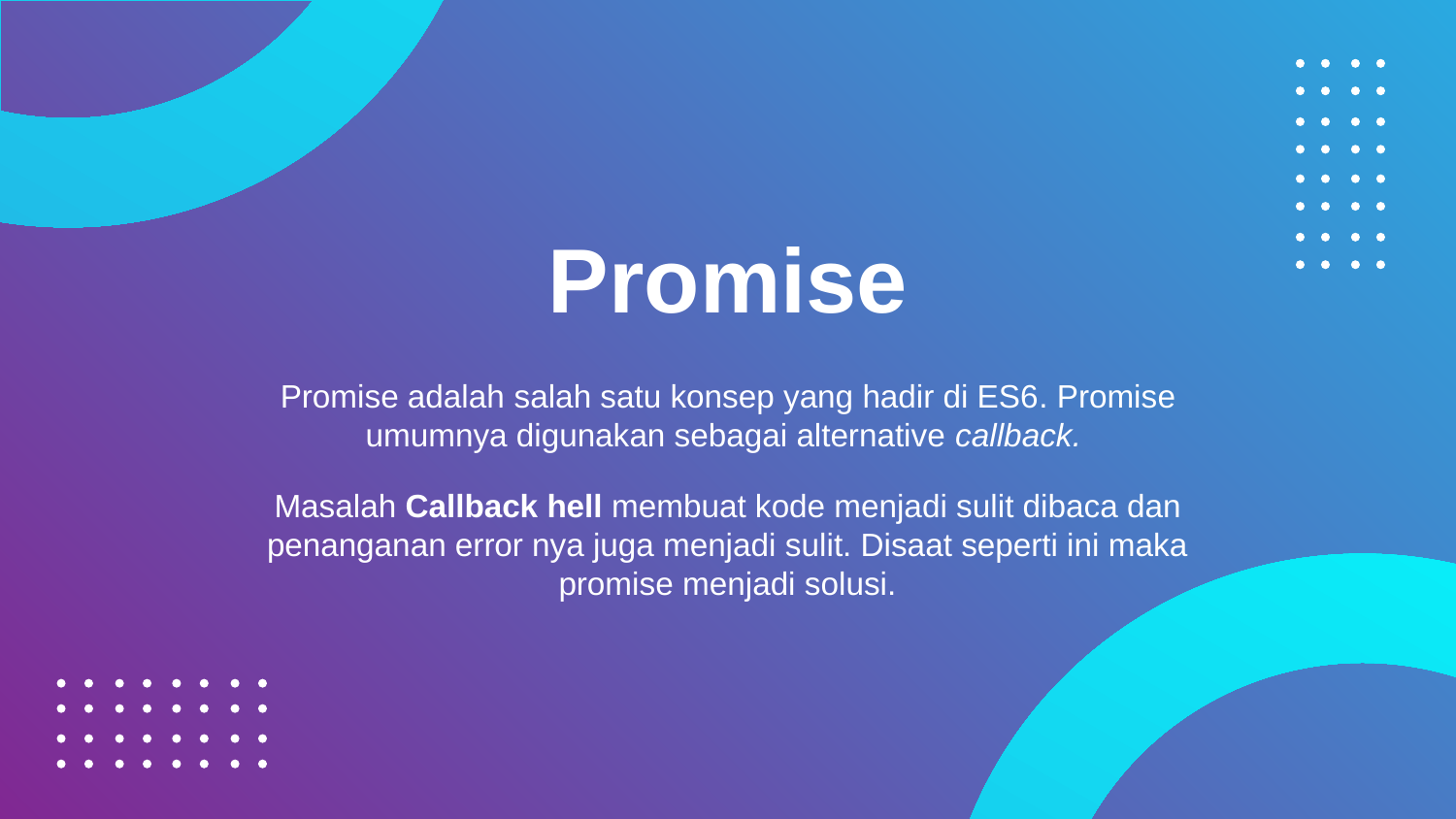

# Promise
Promise adalah salah satu konsep yang hadir di ES6. Promise umumnya digunakan sebagai alternative callback.
Masalah Callback hell membuat kode menjadi sulit dibaca dan penanganan error nya juga menjadi sulit. Disaat seperti ini maka promise menjadi solusi.